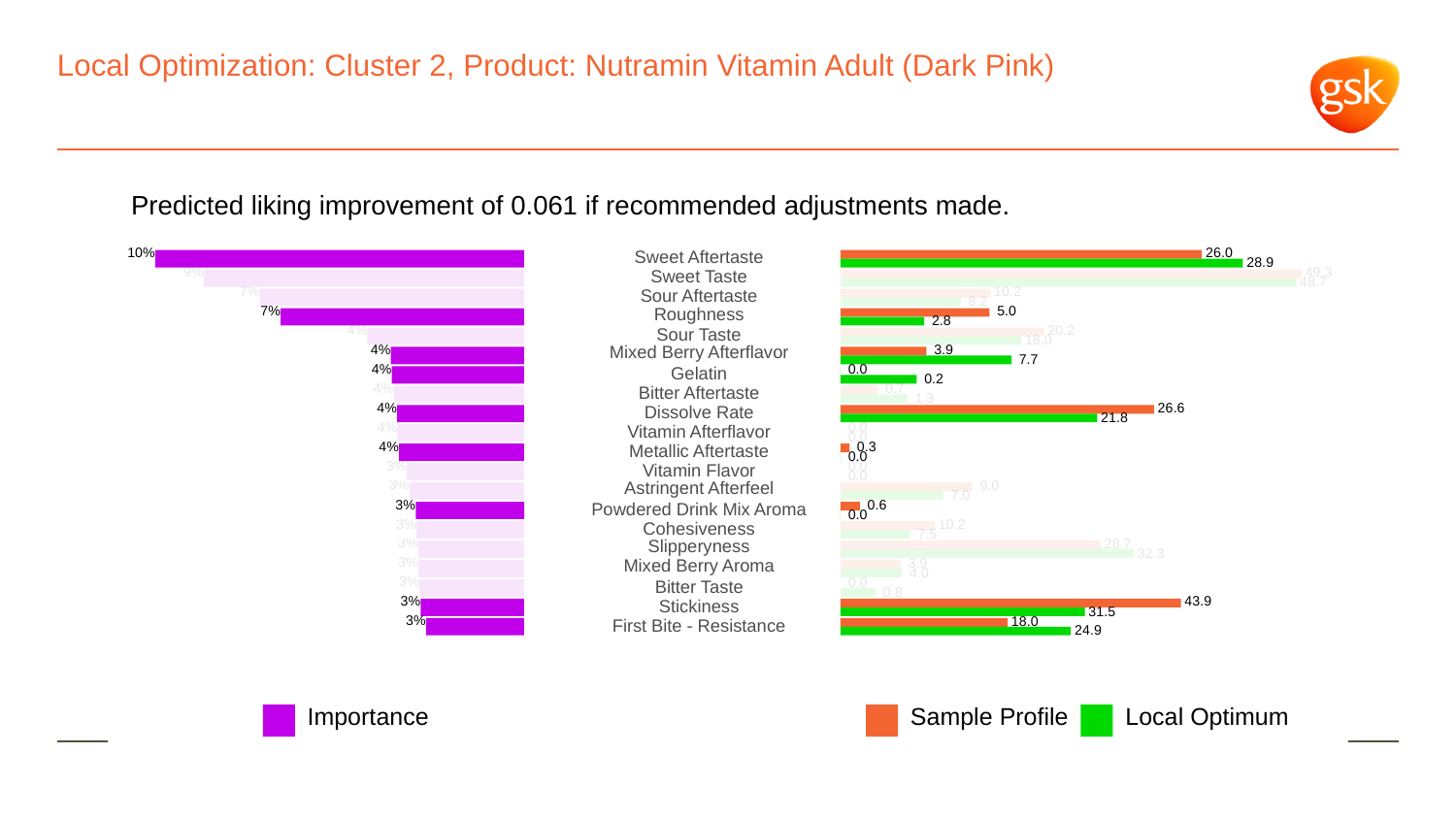

# Local Optimization: Cluster 2, Product: Nutramin Vitamin Adult (Dark Pink)

Predicted liking improvement of 0.061 if recommended adjustments made.

10%
 26.0

Sweet Aftertaste
 28.9

9%
 49.3

Sweet Taste
 48.7

7%
 10.2

Sour Aftertaste
  8.2

7%
Roughness
  5.0

  2.8

4%
 20.2

Sour Taste
 18.0

4%
Mixed Berry Afterflavor
  3.9

  7.7
4%
  0.0

Gelatin
  0.2

4%
  0.7

Bitter Aftertaste
  1.3

4%
 26.6

Dissolve Rate
 21.8

4%
  0.0

Vitamin Afterflavor
  0.0

4%
  0.3

Metallic Aftertaste
  0.0

3%
  0.0

Vitamin Flavor
  0.0

3%
Astringent Afterfeel
  9.0

  7.0

3%
  0.6

Powdered Drink Mix Aroma
  0.0

3%
 10.2

Cohesiveness
  7.5

3%
Slipperyness
 28.7

 32.3

3%
Mixed Berry Aroma
  3.9

  4.0

3%
  0.0

Bitter Taste
  0.8

3%
 43.9

Stickiness
 31.5

3%
 18.0

First Bite - Resistance
 24.9

Local Optimum
Sample Profile
Importance